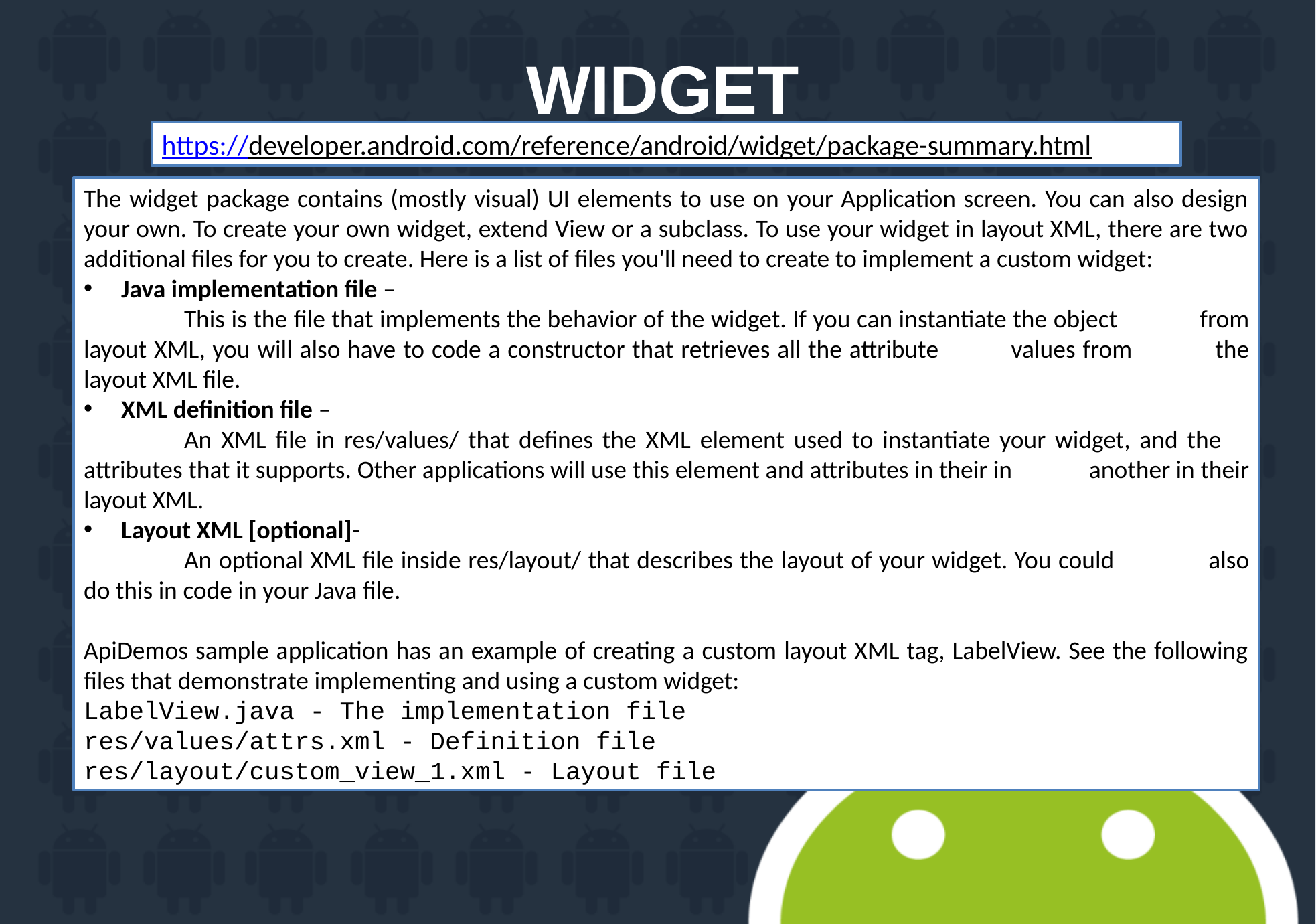

# WIDGET
https://developer.android.com/reference/android/widget/package-summary.html
The widget package contains (mostly visual) UI elements to use on your Application screen. You can also design your own. To create your own widget, extend View or a subclass. To use your widget in layout XML, there are two additional files for you to create. Here is a list of files you'll need to create to implement a custom widget:
Java implementation file –
	This is the file that implements the behavior of the widget. If you can instantiate the object 	from layout XML, you will also have to code a constructor that retrieves all the attribute 	values from 	the layout XML file.
XML definition file –
	An XML file in res/values/ that defines the XML element used to instantiate your widget, and the 	attributes that it supports. Other applications will use this element and attributes in their in 	another in their layout XML.
Layout XML [optional]-
	An optional XML file inside res/layout/ that describes the layout of your widget. You could 	also do this in code in your Java file.

ApiDemos sample application has an example of creating a custom layout XML tag, LabelView. See the following files that demonstrate implementing and using a custom widget:
LabelView.java - The implementation file
res/values/attrs.xml - Definition file
res/layout/custom_view_1.xml - Layout file